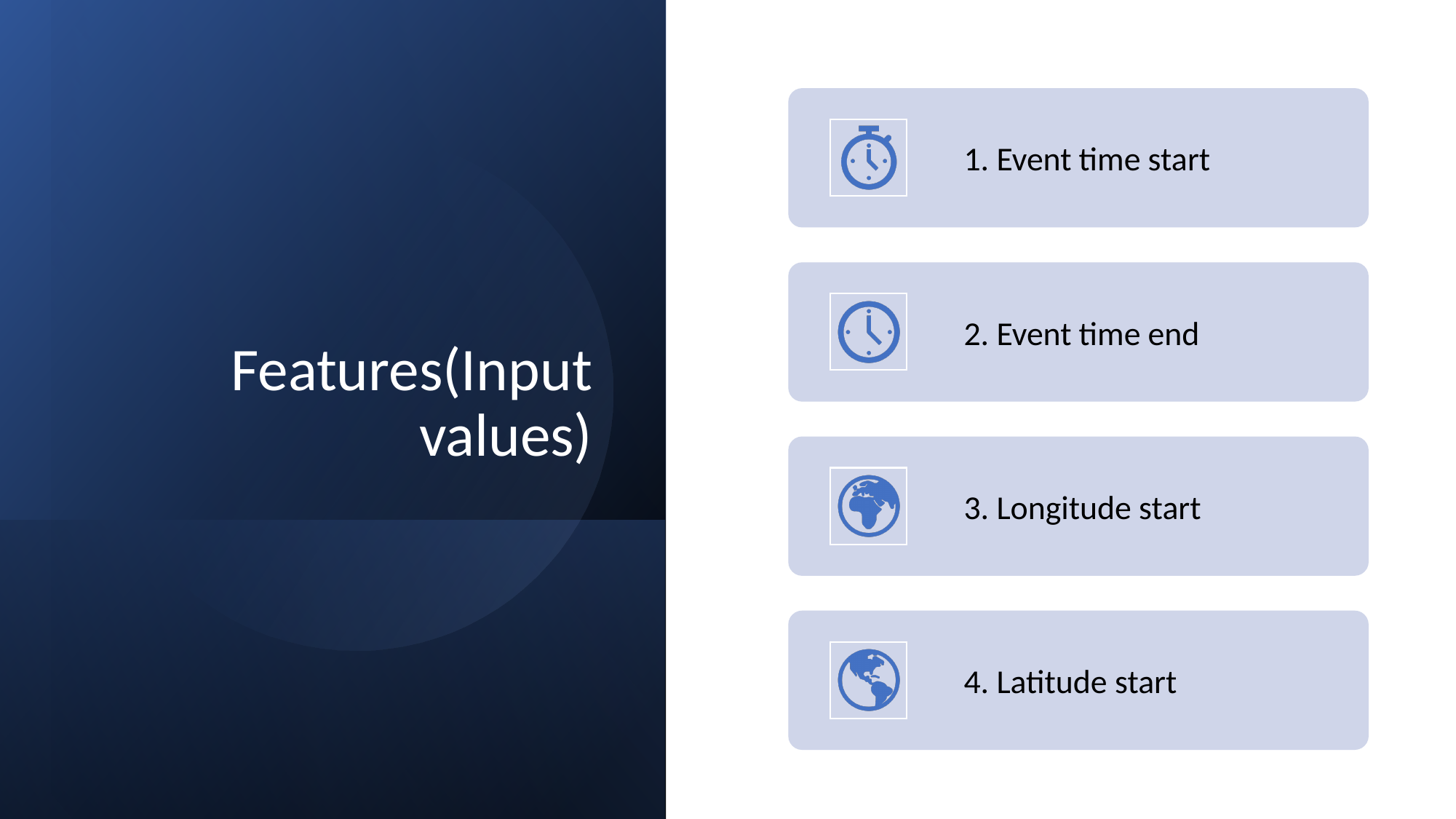

# Features(Input values)

1. Event time start
2. Event time end
3. Longitude start
4. Latitude start